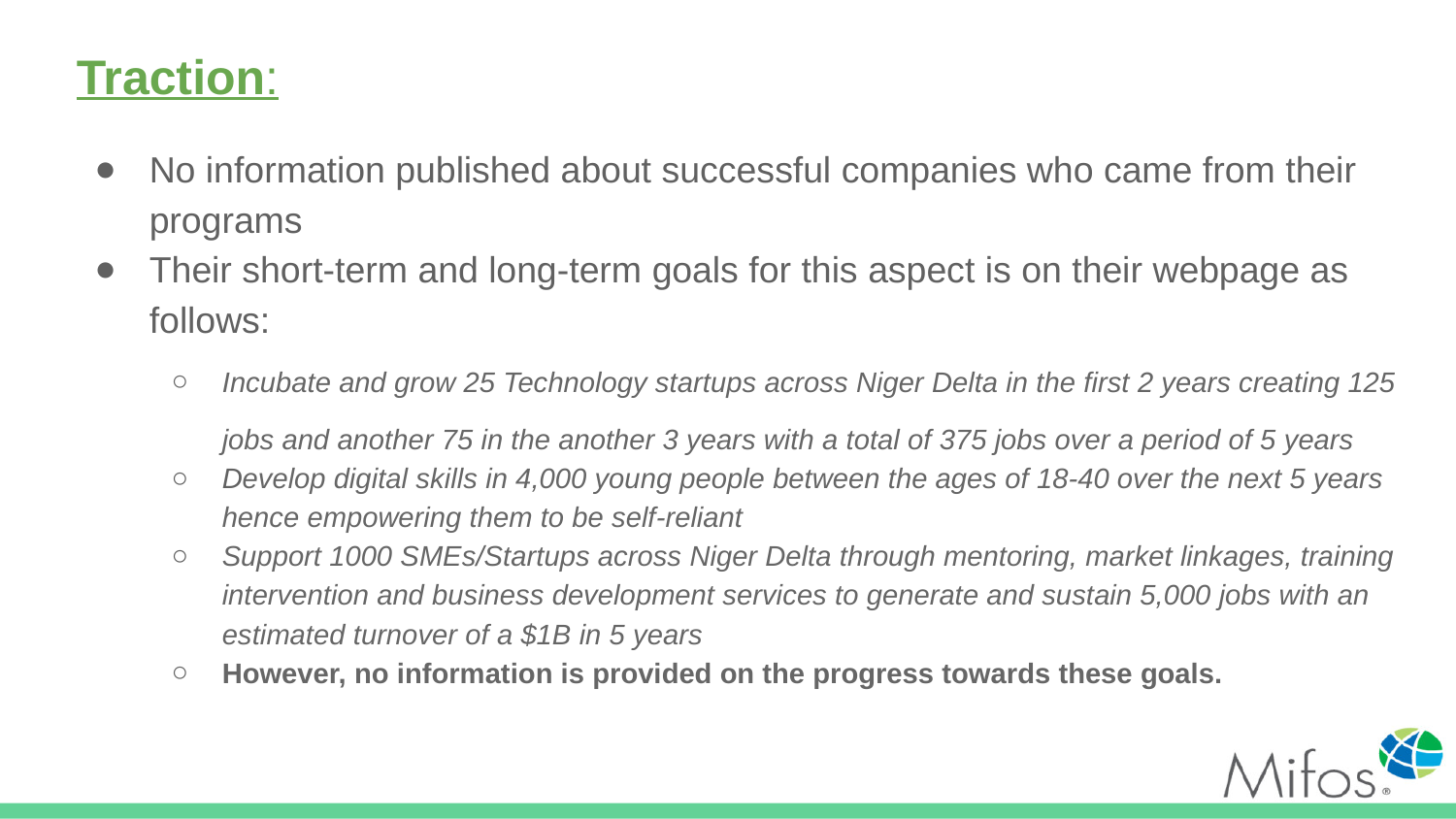

# Traction:
No information published about successful companies who came from their programs
Their short-term and long-term goals for this aspect is on their webpage as follows:
Incubate and grow 25 Technology startups across Niger Delta in the first 2 years creating 125 jobs and another 75 in the another 3 years with a total of 375 jobs over a period of 5 years
Develop digital skills in 4,000 young people between the ages of 18-40 over the next 5 years hence empowering them to be self-reliant
Support 1000 SMEs/Startups across Niger Delta through mentoring, market linkages, training intervention and business development services to generate and sustain 5,000 jobs with an estimated turnover of a $1B in 5 years
However, no information is provided on the progress towards these goals.